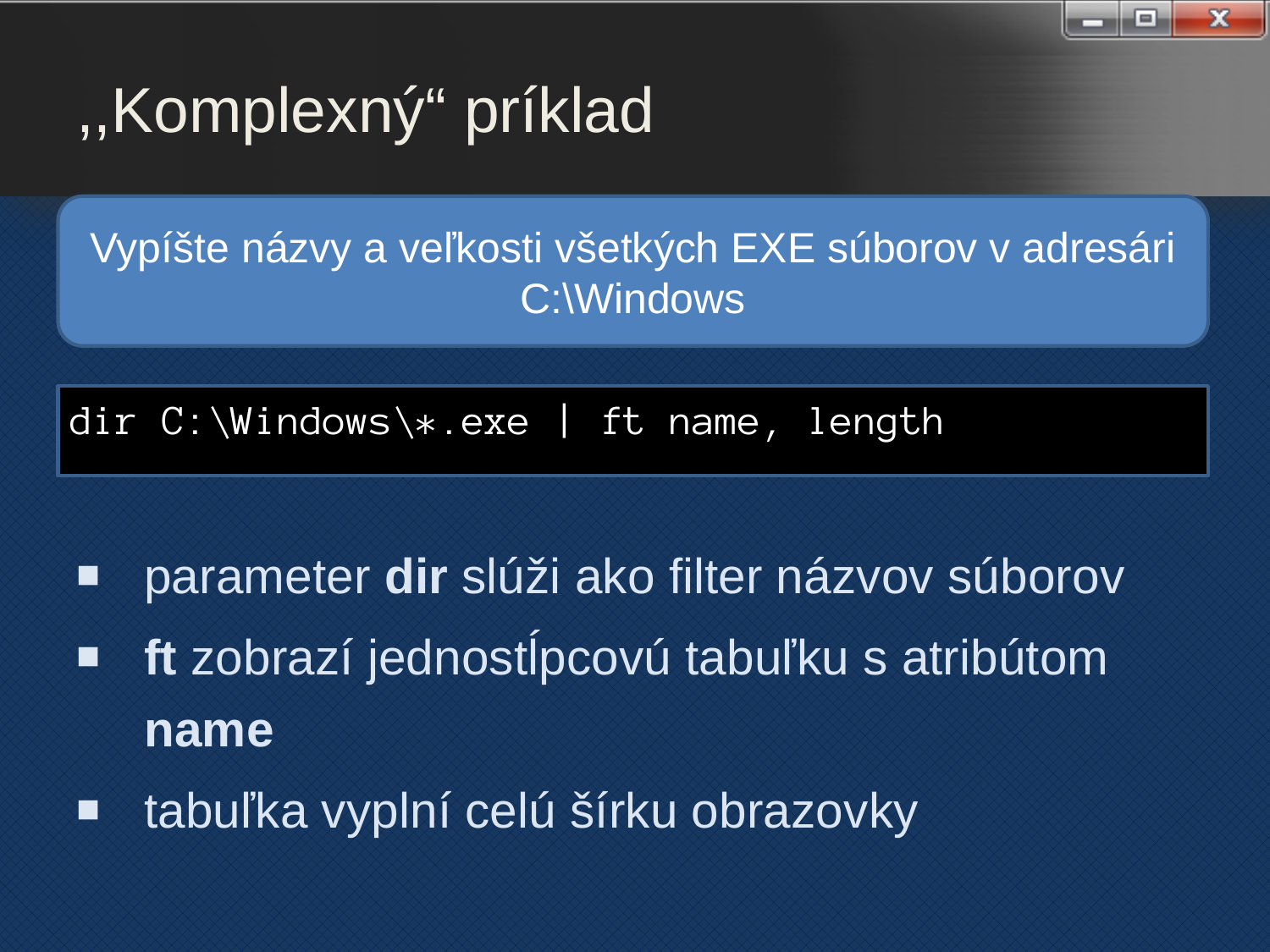

# ,,Komplexný“ príklad
Vypíšte názvy a veľkosti všetkých EXE súborov v adresári C:\Windows
dir C:\Windows\*.exe | ft name, length
parameter dir slúži ako filter názvov súborov
ft zobrazí jednostĺpcovú tabuľku s atribútom name
tabuľka vyplní celú šírku obrazovky